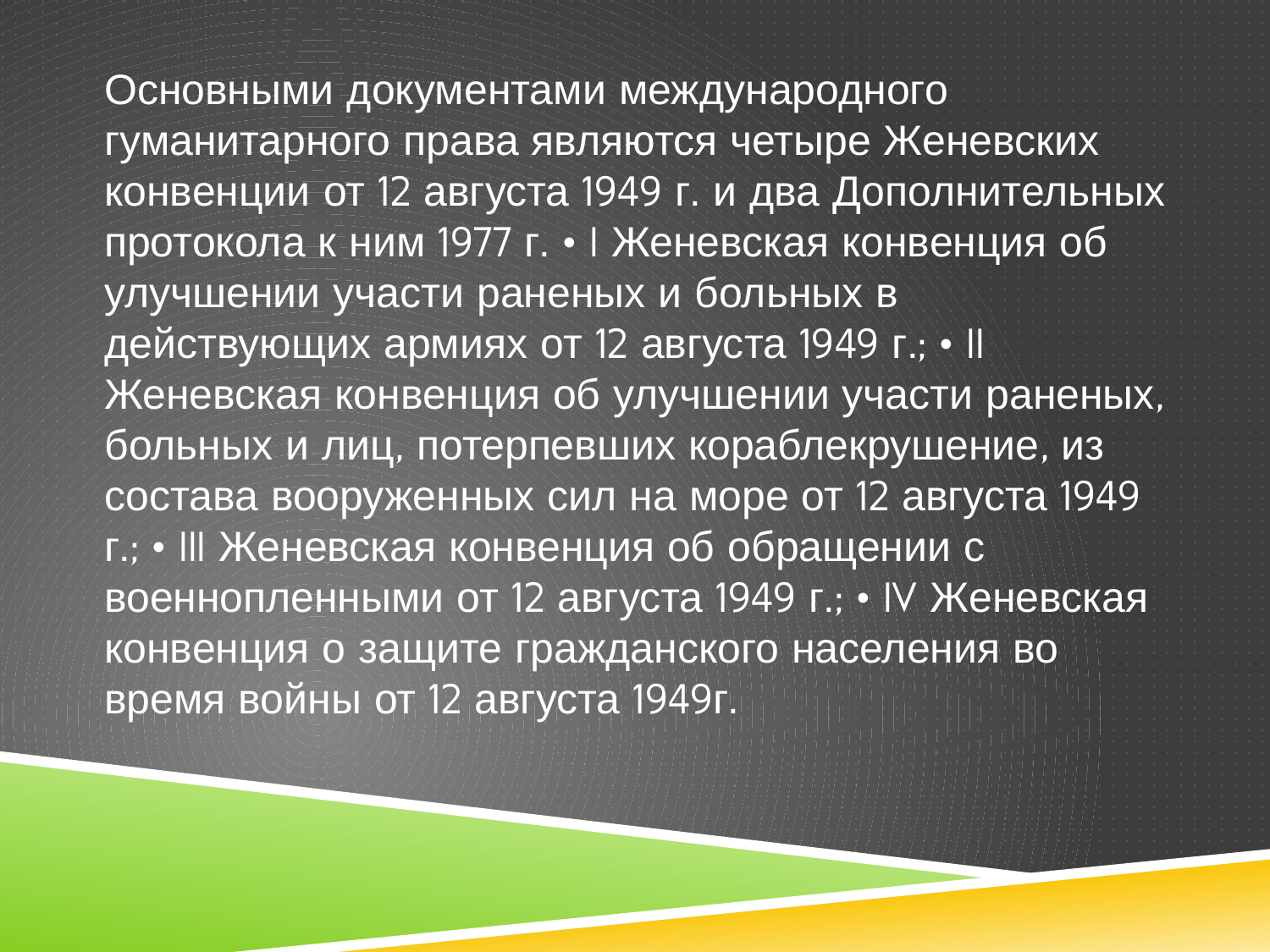

Основными документами международного гуманитарного права являются четыре Женевских конвенции от 12 августа 1949 г. и два Дополнительных протокола к ним 1977 г. • I Женевская конвенция об улучшении участи раненых и больных в действующих армиях от 12 августа 1949 г.; • II Женевская конвенция об улучшении участи раненых, больных и лиц, потерпевших кораблекрушение, из состава вооруженных сил на море от 12 августа 1949 г.; • III Женевская конвенция об обращении с военнопленными от 12 августа 1949 г.; • IV Женевская конвенция о защите гражданского населения во время войны от 12 августа 1949г.